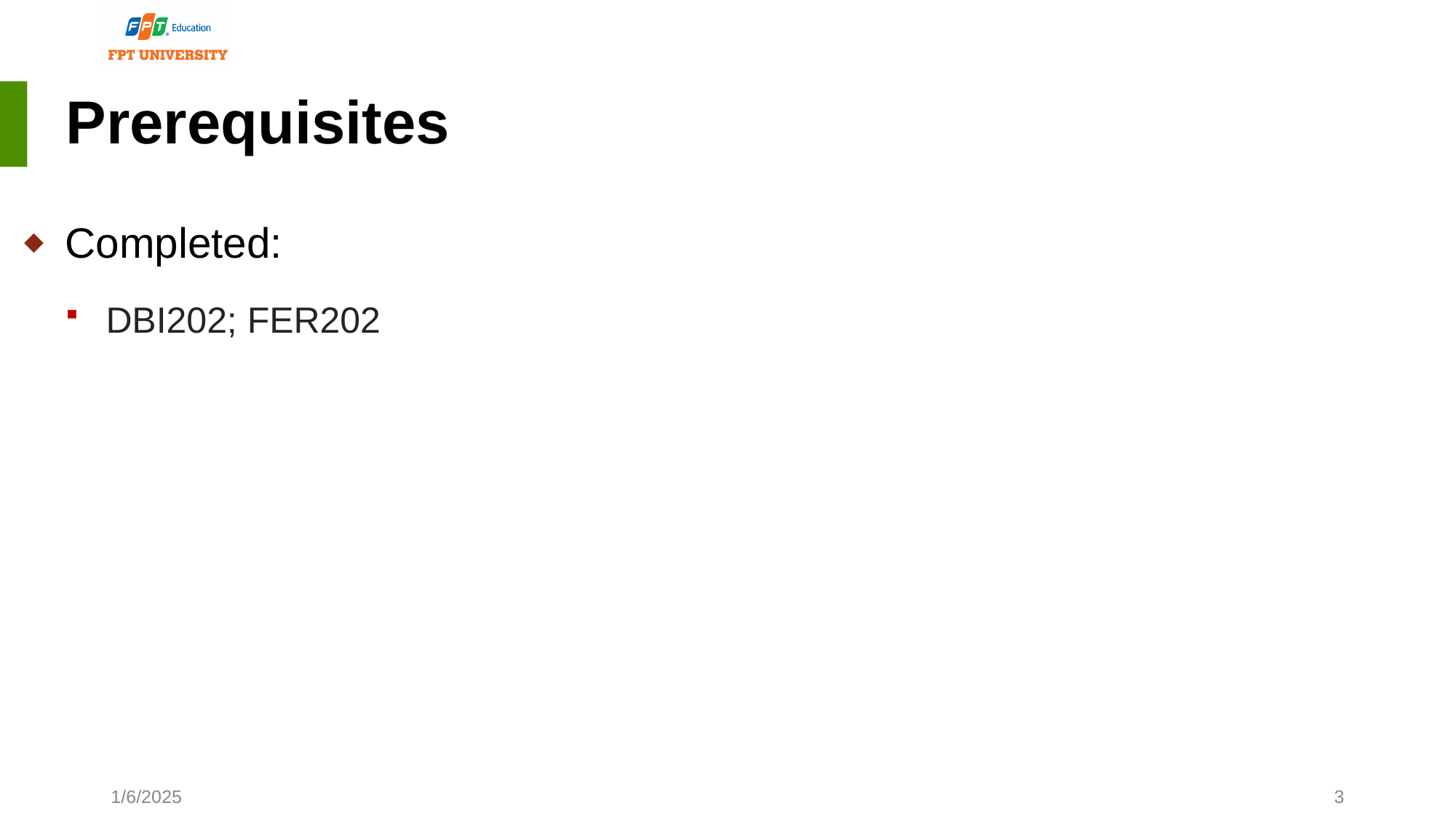

# Prerequisites
Completed:
DBI202; FER202
1/6/2025
3